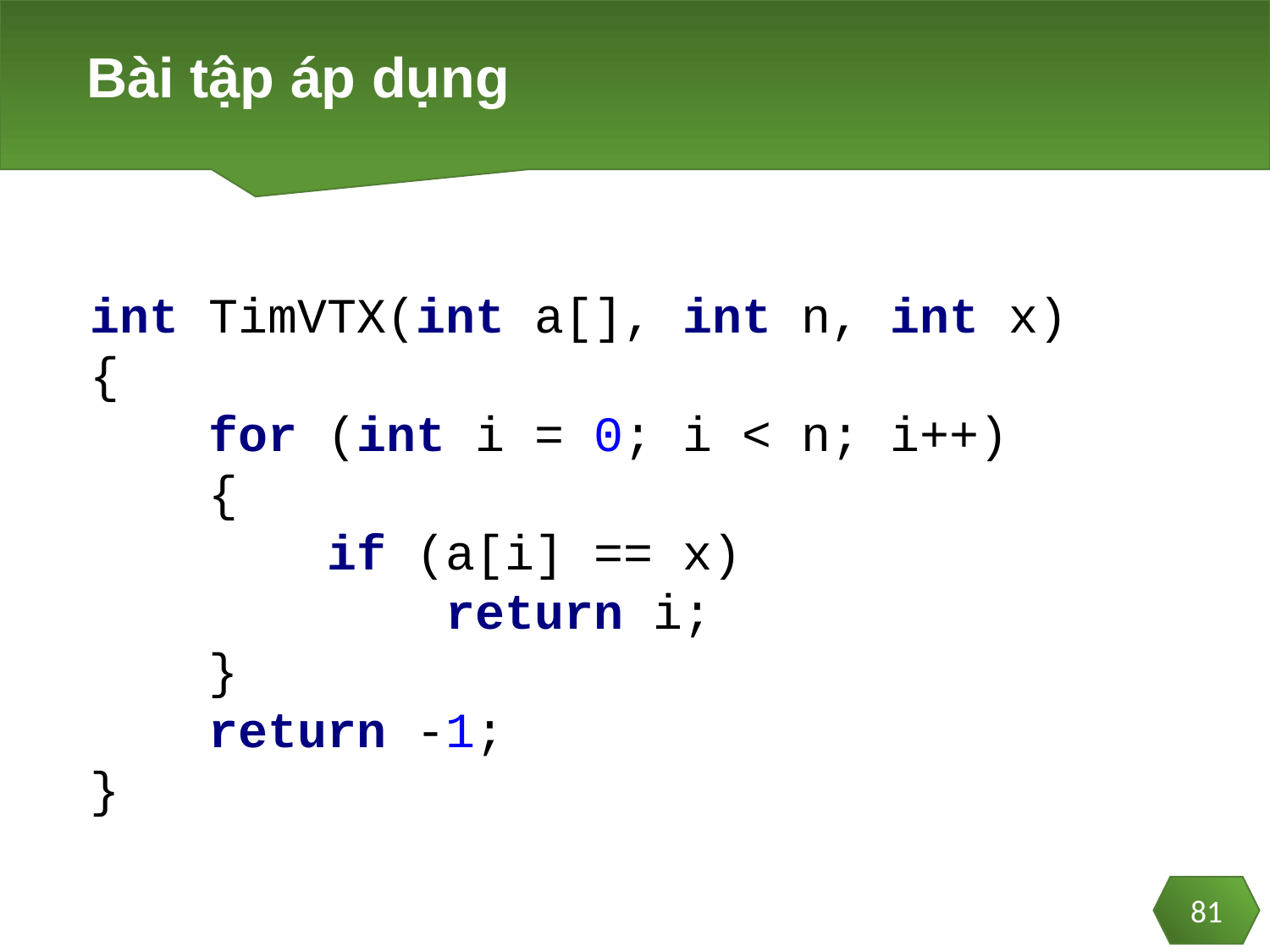

# Bài tập áp dụng
int TimVTX(int a[], int n, int x)
{
    for (int i = 0; i < n; i++)
    {
        if (a[i] == x)
            return i;
    }
    return -1;
}